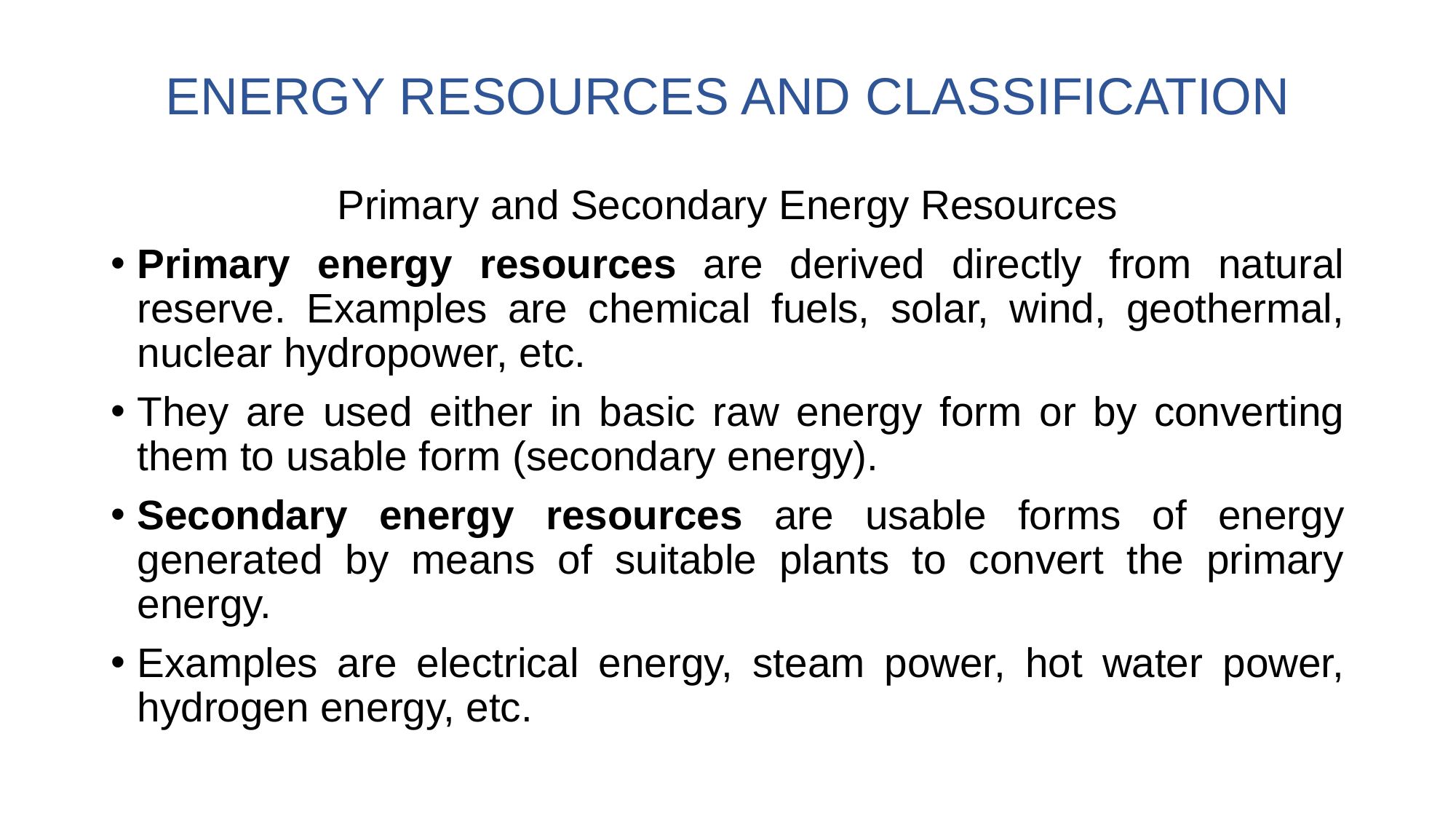

# ENERGY RESOURCES AND CLASSIFICATION
Primary and Secondary Energy Resources
Primary energy resources are derived directly from natural reserve. Examples are chemical fuels, solar, wind, geothermal, nuclear hydropower, etc.
They are used either in basic raw energy form or by converting them to usable form (secondary energy).
Secondary energy resources are usable forms of energy generated by means of suitable plants to convert the primary energy.
Examples are electrical energy, steam power, hot water power, hydrogen energy, etc.